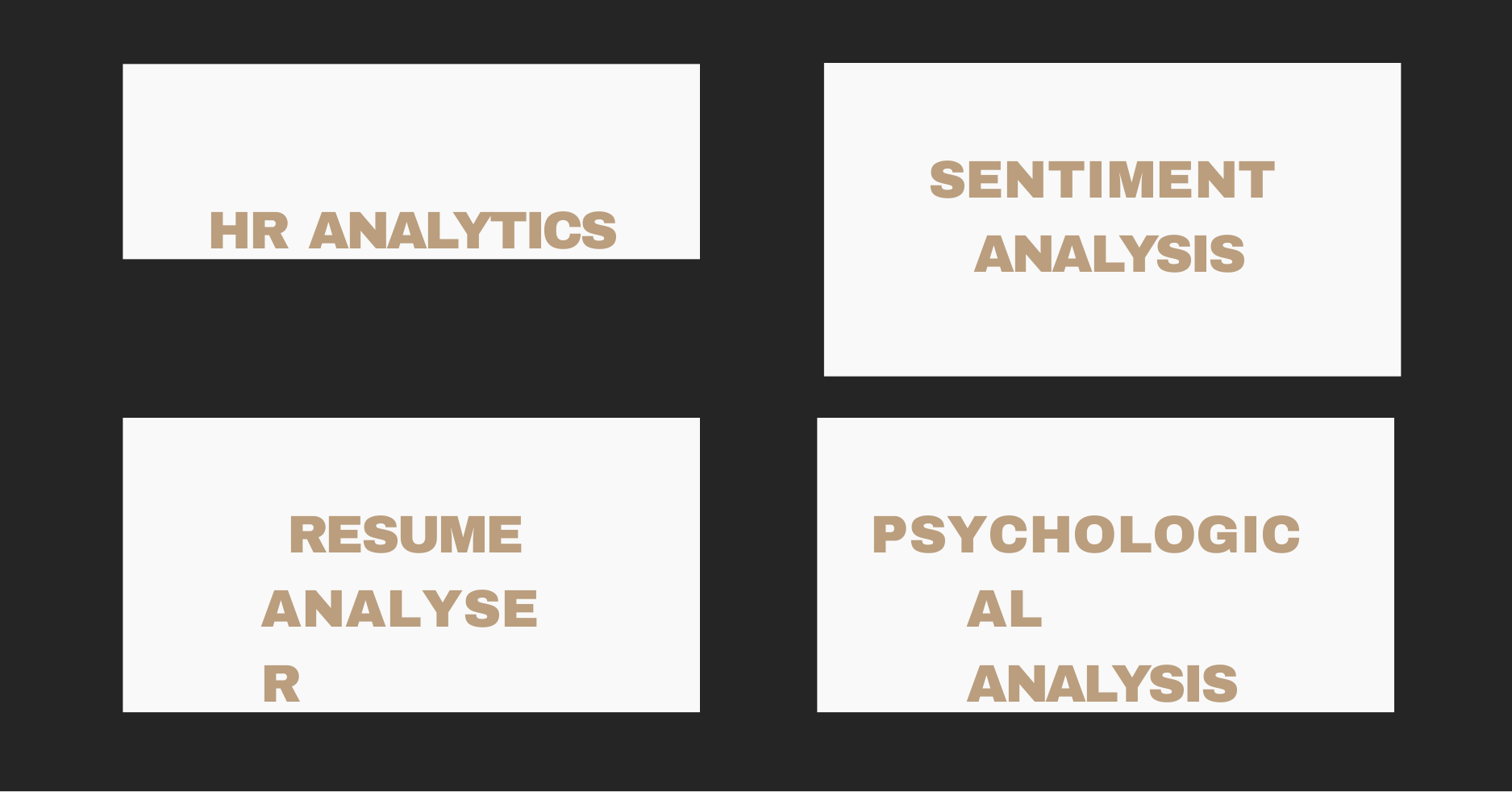

SENTIMENT  ANALYSIS

HR ANALYTICS

RESUME  ANALYSER

PSYCHOLOGICAL  ANALYSIS